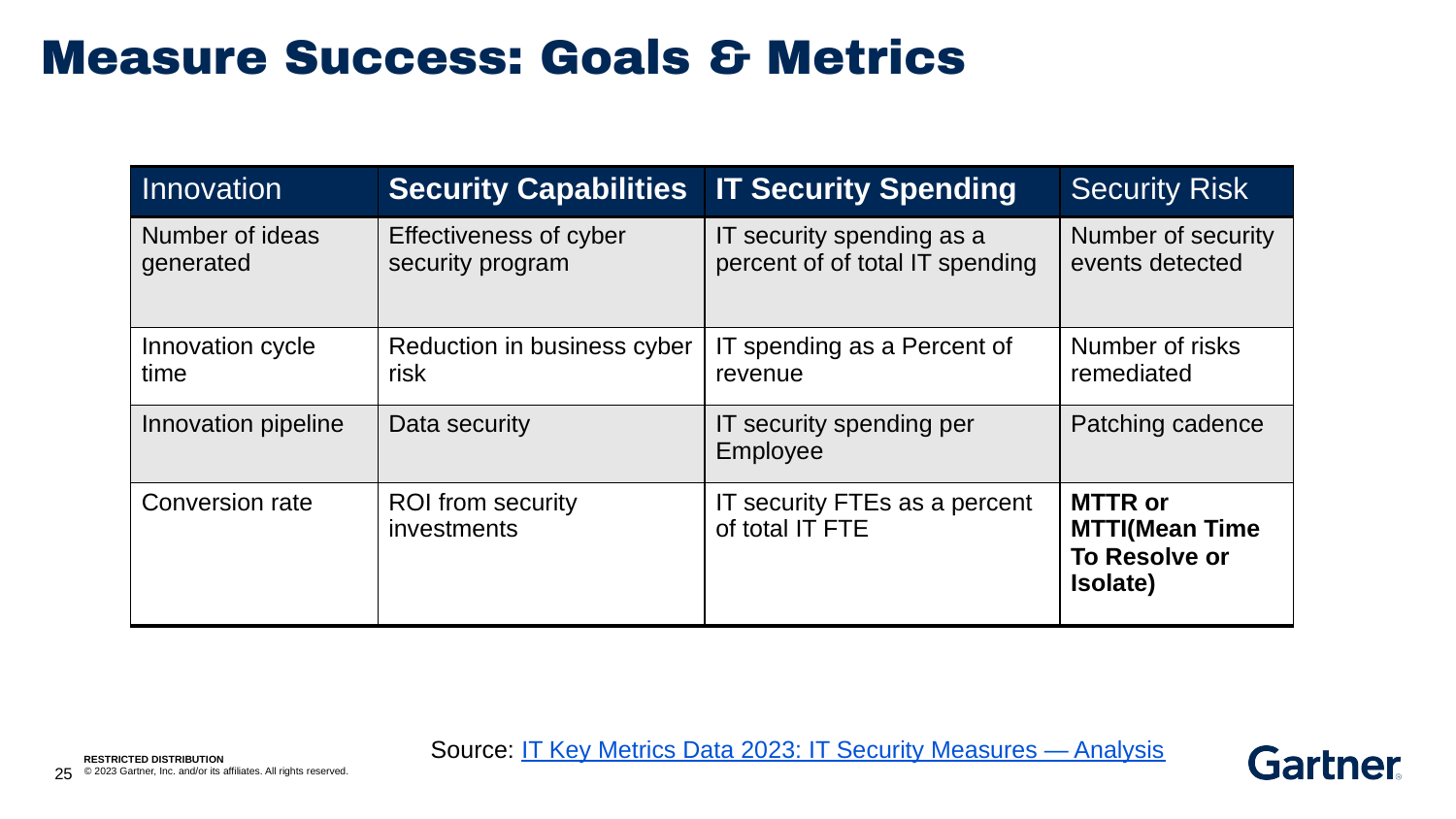

# Measure Success: Goals & Metrics
| Innovation | Security Capabilities | IT Security Spending | Security Risk |
| --- | --- | --- | --- |
| Number of ideas generated | Effectiveness of cyber security program | IT security spending as a percent of of total IT spending | Number of security events detected |
| Innovation cycle time | Reduction in business cyber risk | IT spending as a Percent of revenue | Number of risks remediated |
| Innovation pipeline | Data security | IT security spending per Employee | Patching cadence |
| Conversion rate | ROI from security investments | IT security FTEs as a percent of total IT FTE | MTTR or MTTI(Mean Time To Resolve or Isolate) |
Source: IT Key Metrics Data 2023: IT Security Measures — Analysis